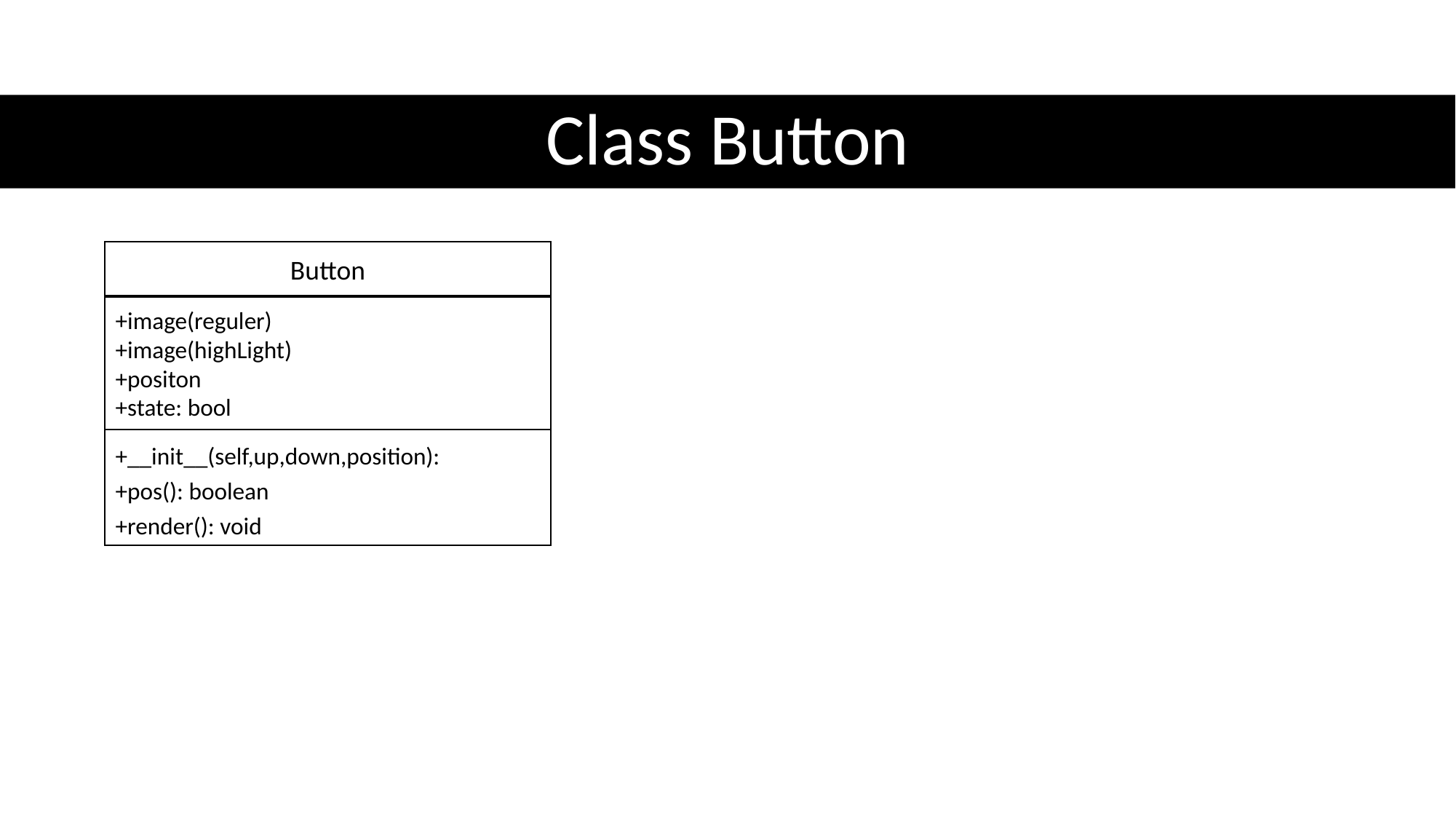

# Class Button
Button
+image(reguler)
+image(highLight)
+positon
+state: bool
+__init__(self,up,down,position):
+pos(): boolean
+render(): void